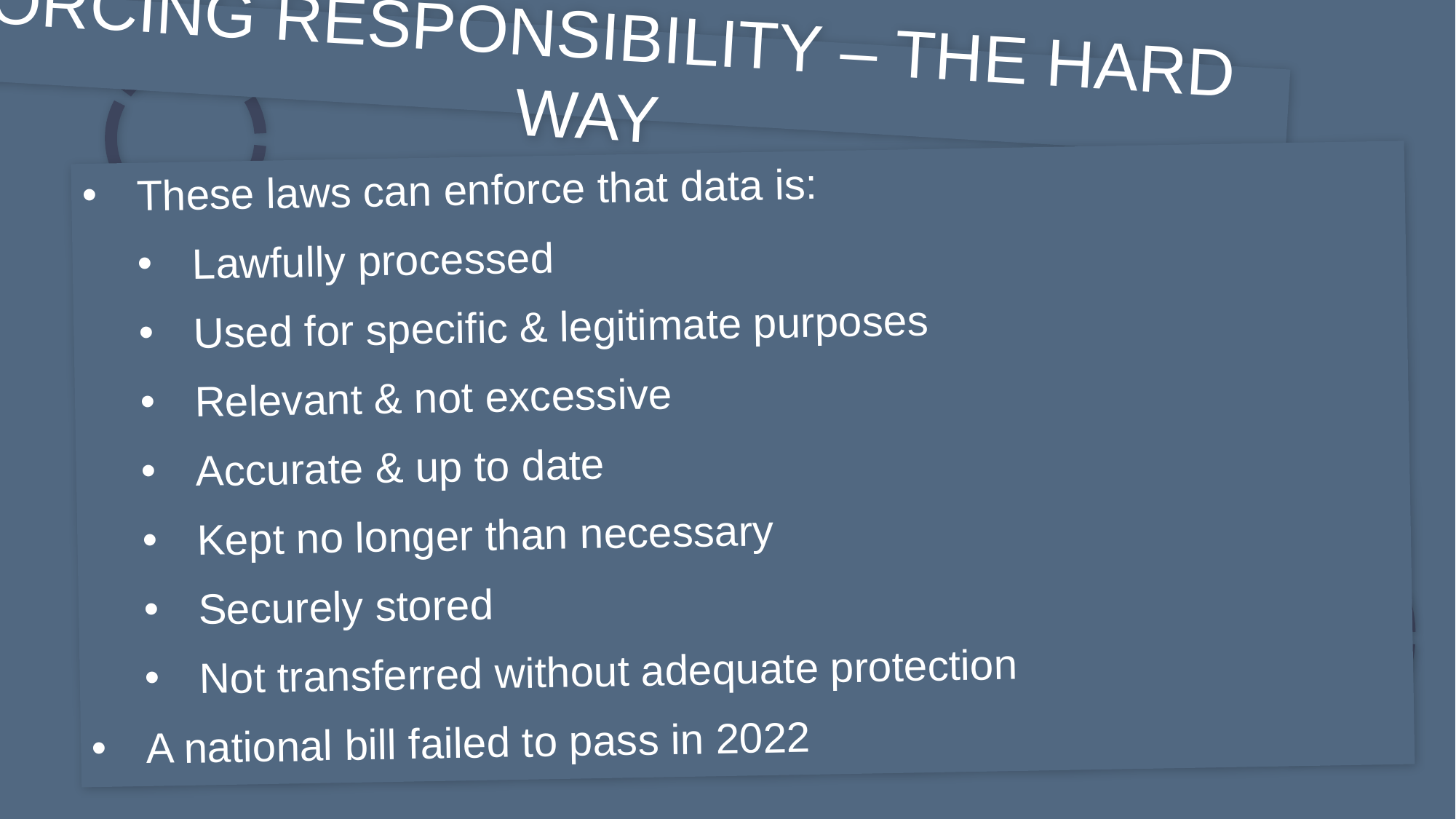

FORCING RESPONSIBILITY – THE HARD WAY

These laws can enforce that data is:
Lawfully processed
Used for specific & legitimate purposes
Relevant & not excessive
Accurate & up to date
Kept no longer than necessary
Securely stored
Not transferred without adequate protection
A national bill failed to pass in 2022